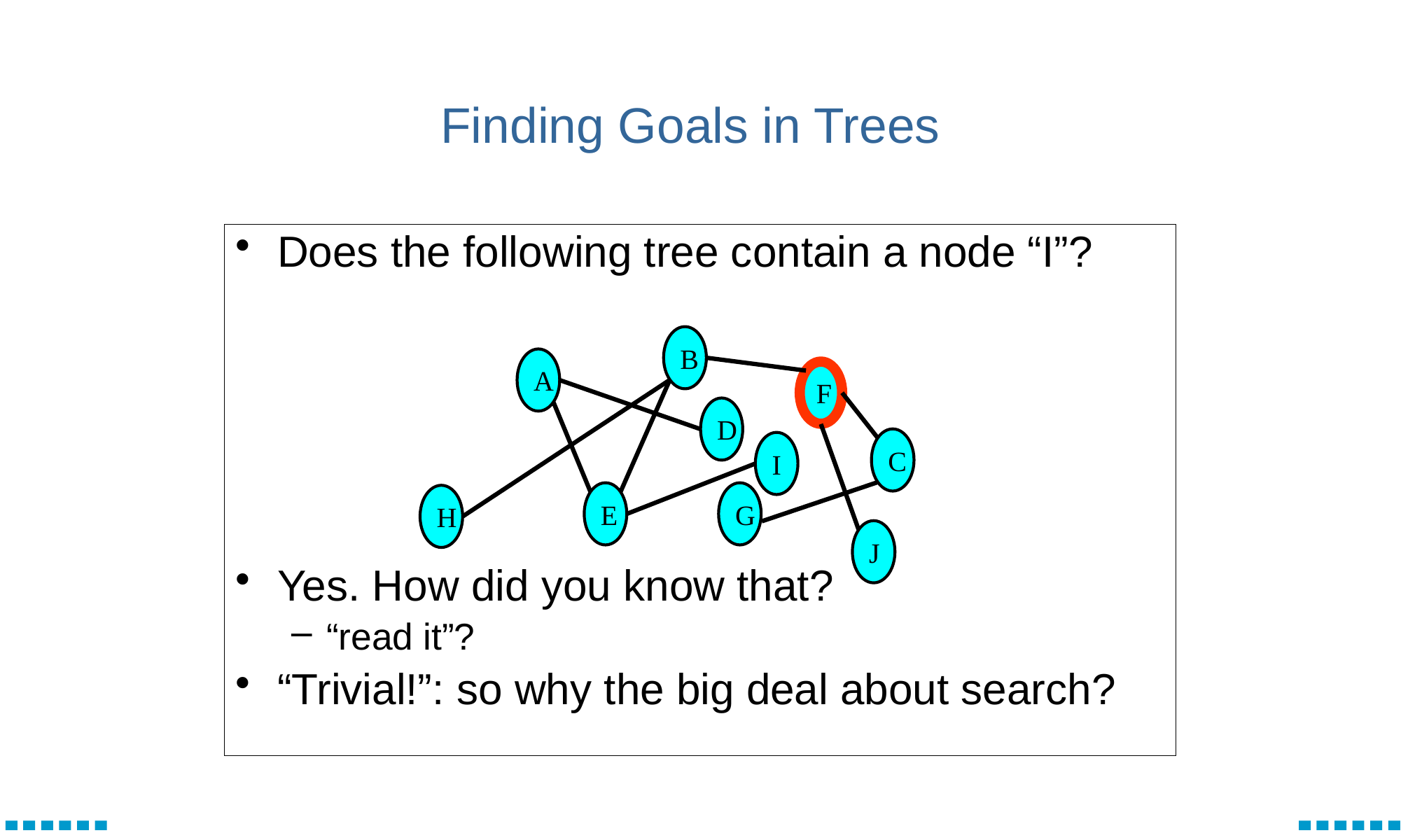

# Finding Goals in Trees
Does the following tree contain a node “I”?

Yes. How did you know that?
“read it”?
“Trivial!”: so why the big deal about search?
B
A
F
D
C
I
E
G
H
J